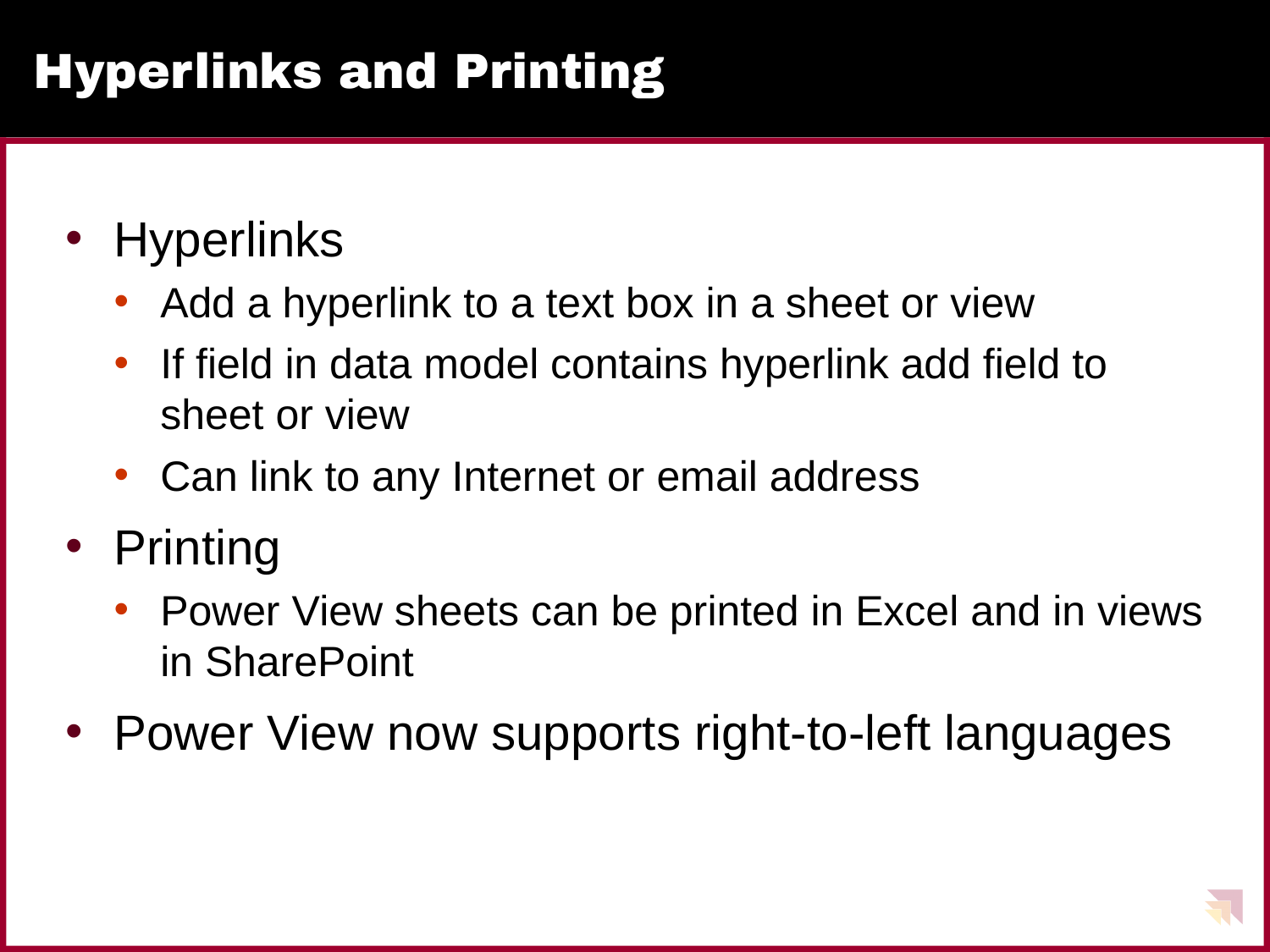

# Hyperlinks and Printing
Hyperlinks
Add a hyperlink to a text box in a sheet or view
If field in data model contains hyperlink add field to sheet or view
Can link to any Internet or email address
Printing
Power View sheets can be printed in Excel and in views in SharePoint
Power View now supports right-to-left languages